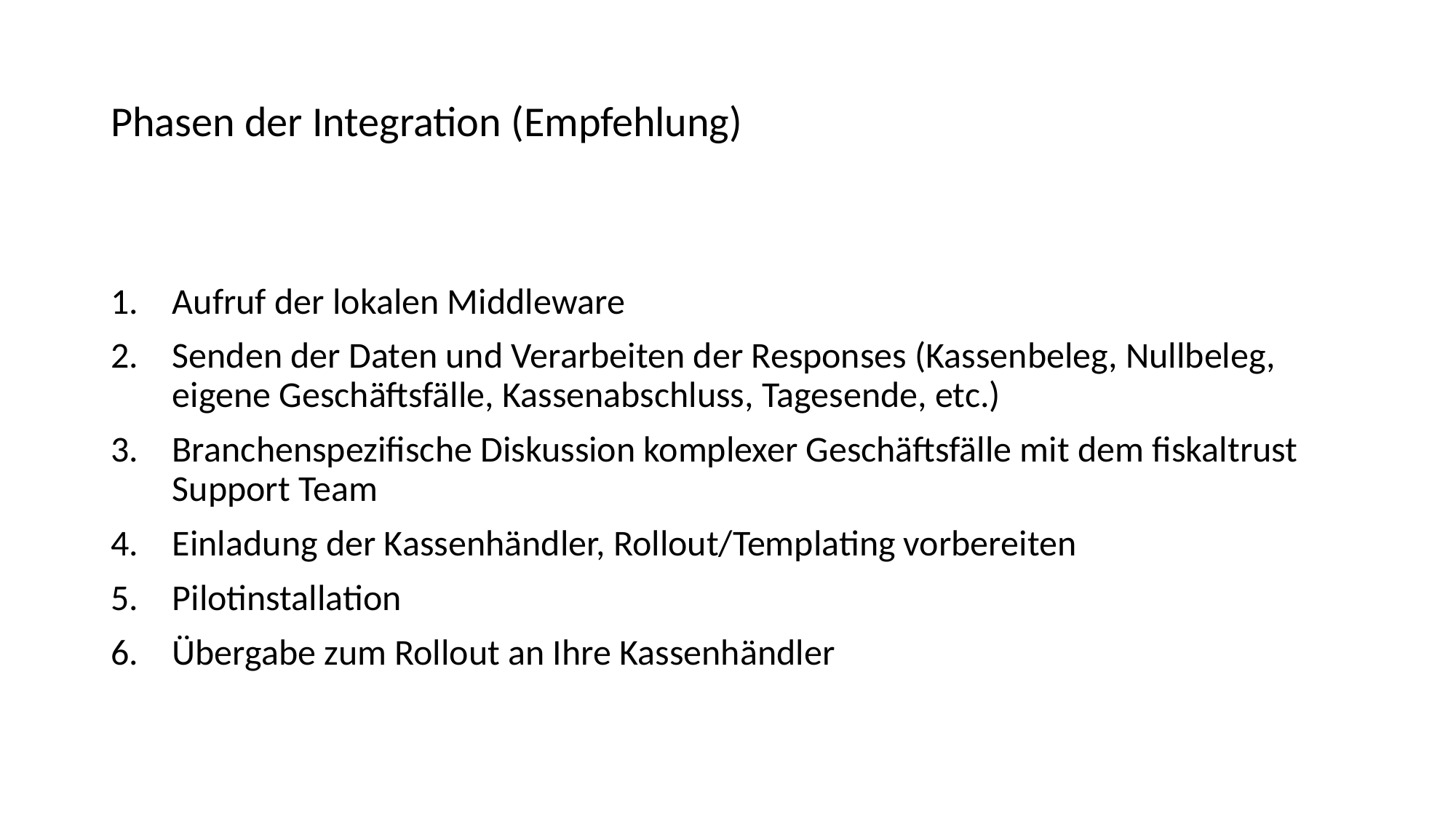

# Phasen der Integration (Empfehlung)

Aufruf der lokalen Middleware
Senden der Daten und Verarbeiten der Responses (Kassenbeleg, Nullbeleg, eigene Geschäftsfälle, Kassenabschluss, Tagesende, etc.)
Branchenspezifische Diskussion komplexer Geschäftsfälle mit dem fiskaltrust Support Team
Einladung der Kassenhändler, Rollout/Templating vorbereiten
Pilotinstallation
Übergabe zum Rollout an Ihre Kassenhändler